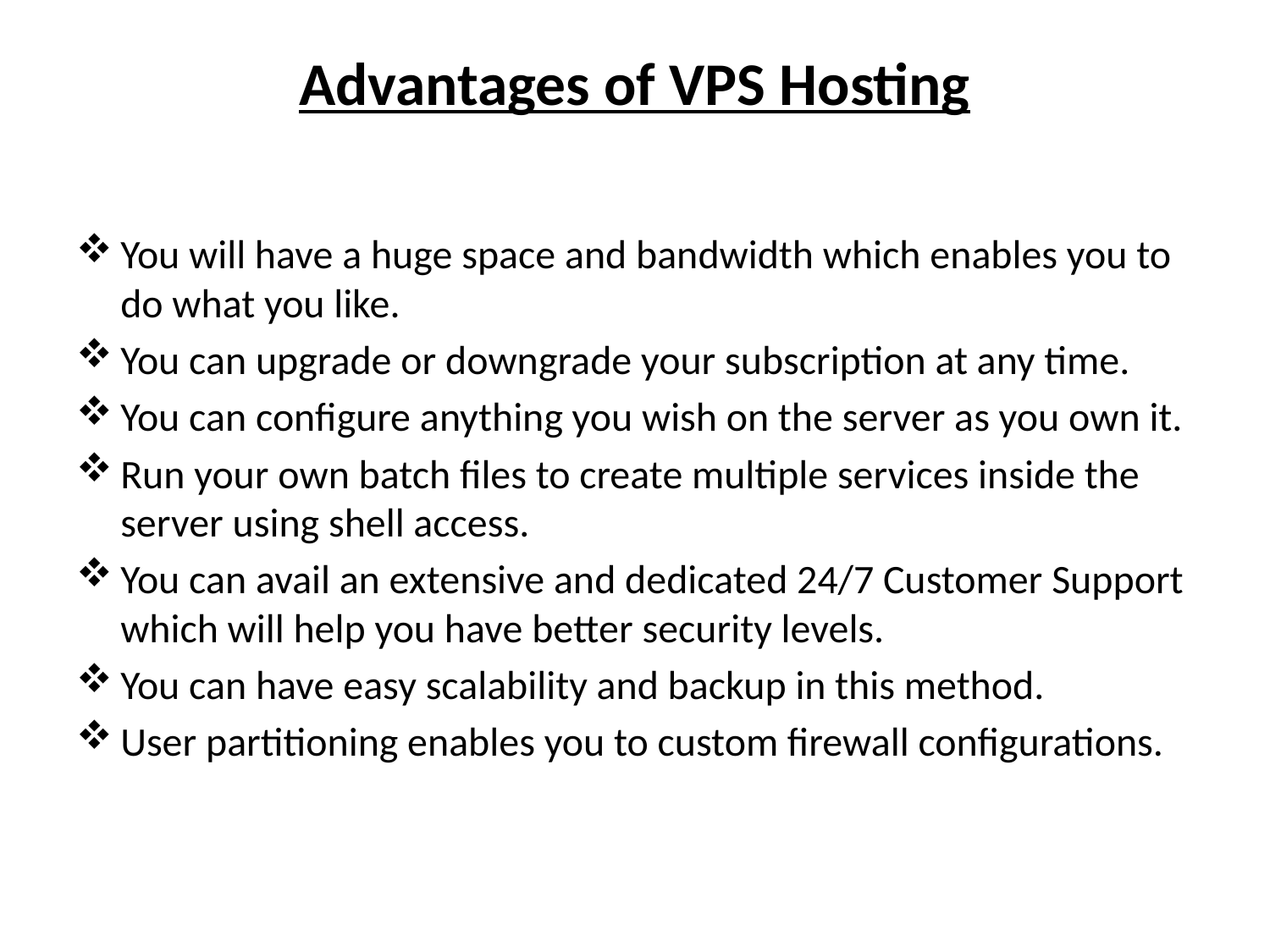

# Advantages of VPS Hosting
You will have a huge space and bandwidth which enables you to do what you like.
You can upgrade or downgrade your subscription at any time.
You can configure anything you wish on the server as you own it.
Run your own batch files to create multiple services inside the server using shell access.
You can avail an extensive and dedicated 24/7 Customer Support which will help you have better security levels.
You can have easy scalability and backup in this method.
User partitioning enables you to custom firewall configurations.